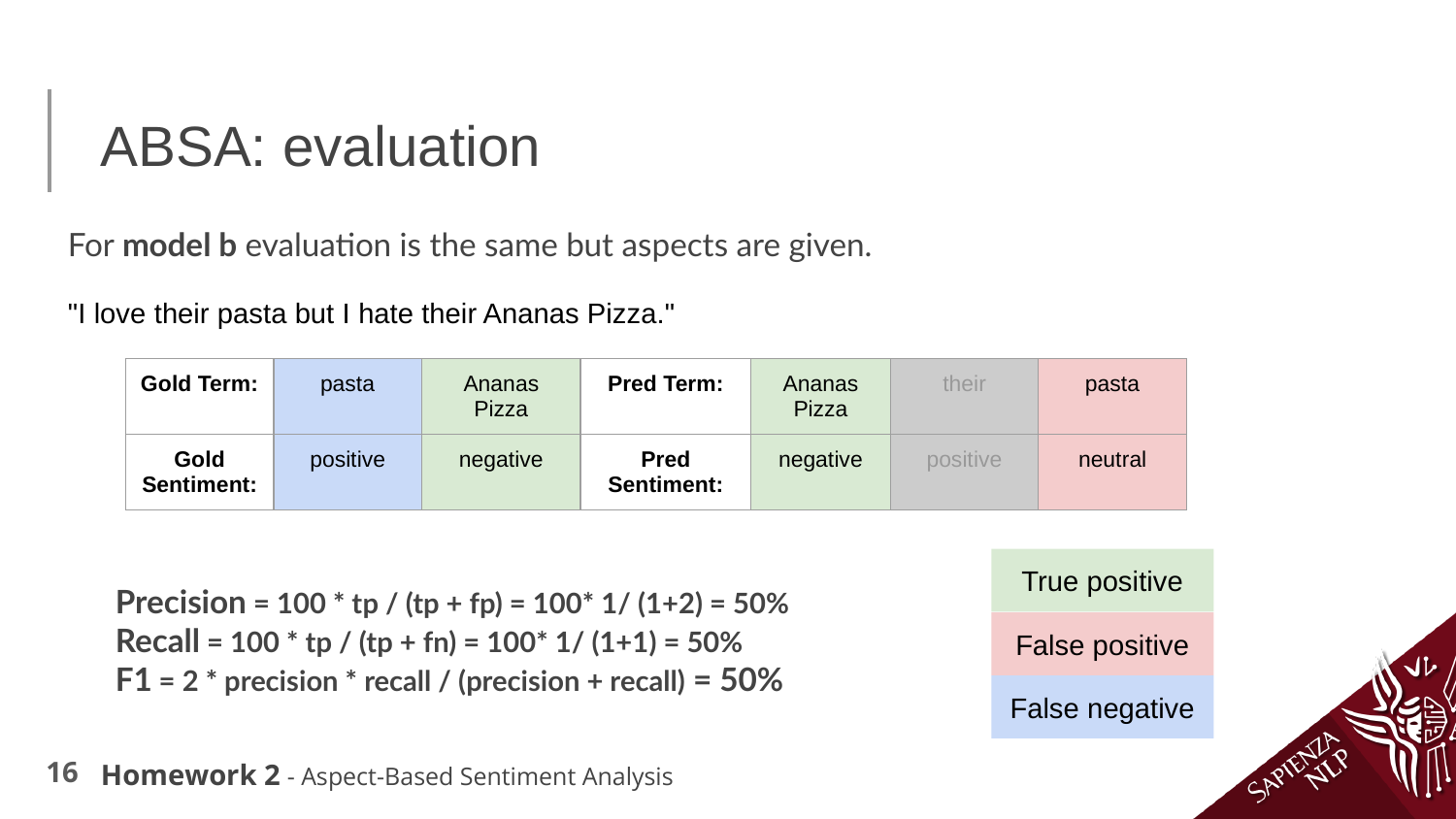

# ABSA: evaluation
For model b evaluation is the same but aspects are given.
"I love their pasta but I hate their Ananas Pizza."

| Gold Term: | pasta | Ananas Pizza | Pred Term: | Ananas Pizza | their | pasta |
| --- | --- | --- | --- | --- | --- | --- |
| Gold Sentiment: | positive | negative | Pred Sentiment: | negative | positive | neutral |
True positive
       Precision = 100 * tp / (tp + fp) = 100* 1/ (1+2) = 50%
       Recall = 100 * tp / (tp + fn) = 100* 1/ (1+1) = 50%
       F1 = 2 * precision * recall / (precision + recall) = 50%
False positive
False negative
Homework 2 - Aspect-Based Sentiment Analysis